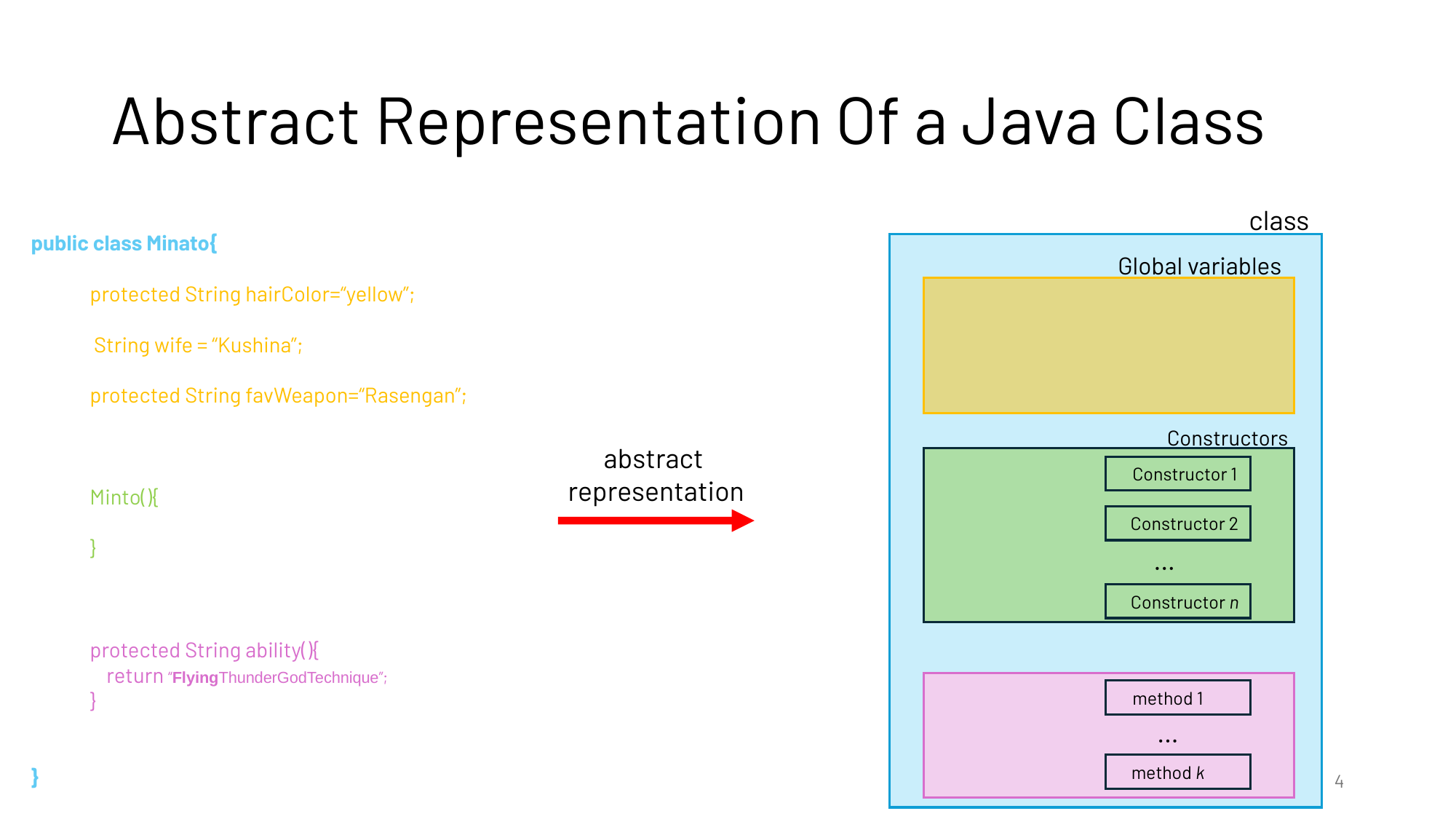

# Abstract Representation Of a Java Class
class
public class Minato{

 protected String hairColor=“yellow”;

  String wife = “Kushina”;

 protected String favWeapon=“Rasengan”;

 Minto(){

 }

 protected String ability(){
     return “FlyingThunderGodTechnique”;
 }

}

Global variables

Constructors
abstract
representation

Constructor 1

Constructor 2
…

Constructor n

method 1
…

method k
4